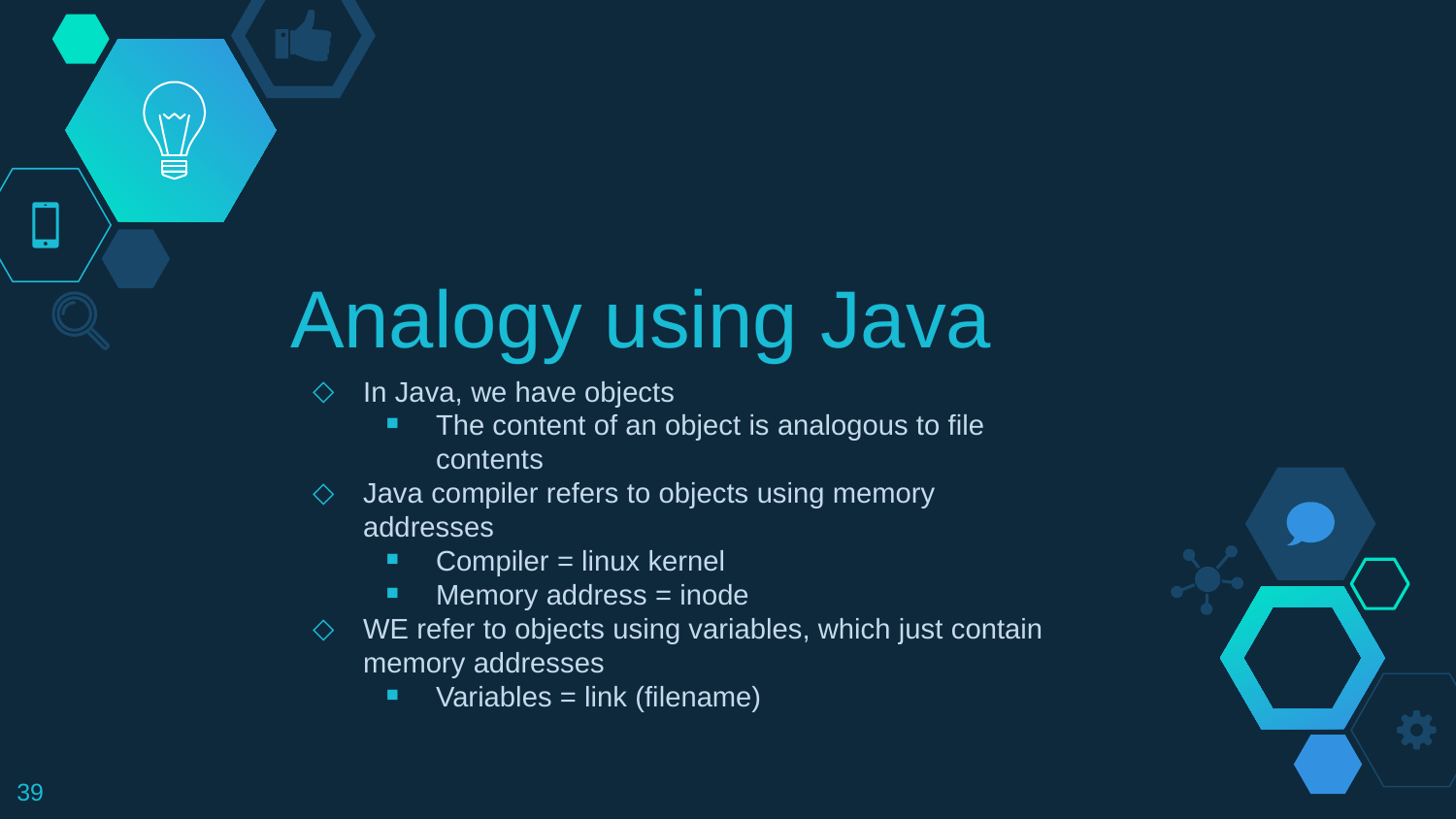

# Analogy using Java
In Java, we have objects
The content of an object is analogous to file contents
Java compiler refers to objects using memory addresses
Compiler = linux kernel
Memory address = inode
WE refer to objects using variables, which just contain memory addresses
Variables = link (filename)
39